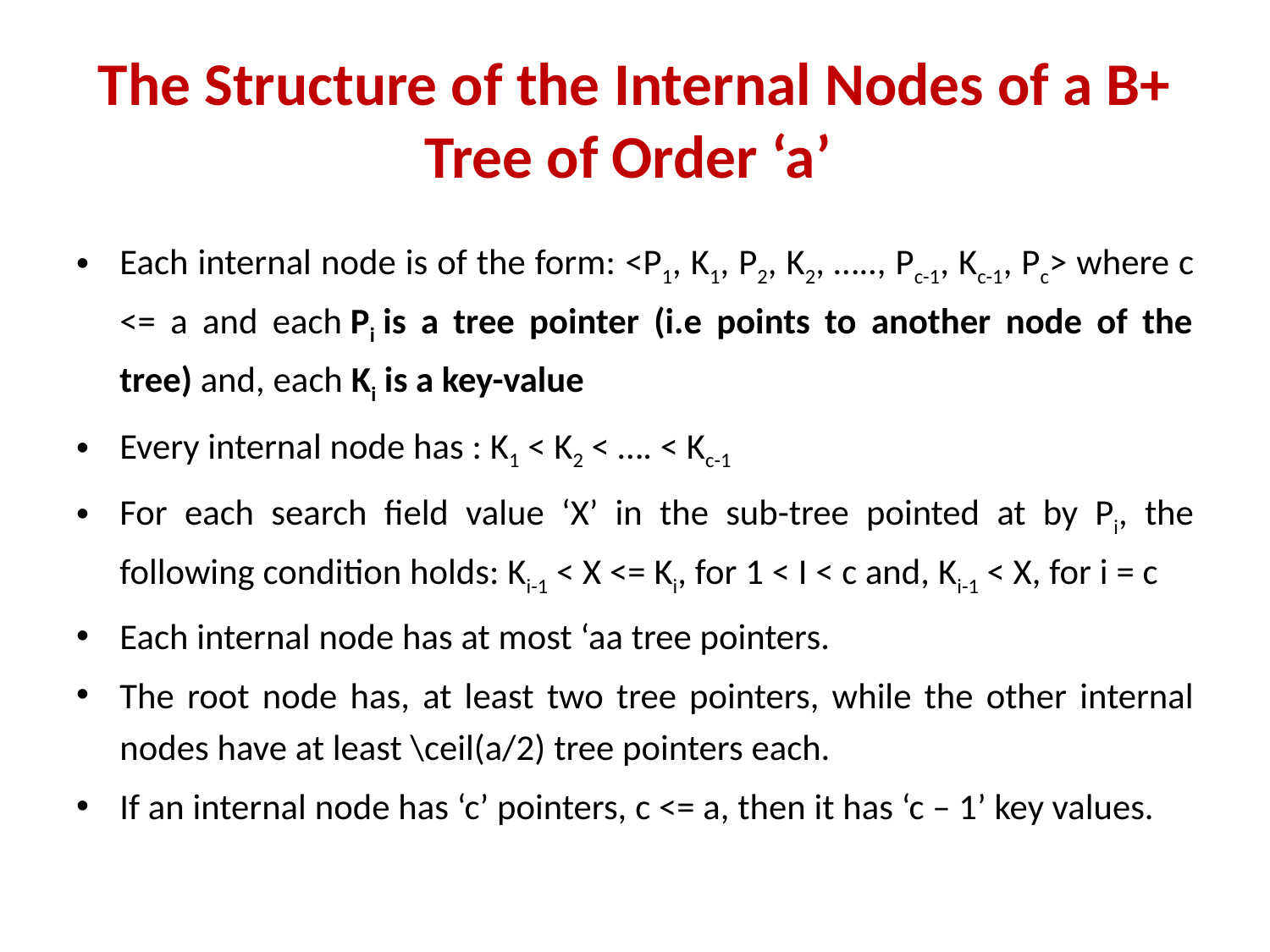

# The Structure of the Internal Nodes of a B+ Tree of Order ‘a’
Each internal node is of the form: <P1, K1, P2, K2, ….., Pc-1, Kc-1, Pc> where c <= a and each Pi is a tree pointer (i.e points to another node of the tree) and, each Ki is a key-value
Every internal node has : K1 < K2 < …. < Kc-1
For each search field value ‘X’ in the sub-tree pointed at by Pi, the following condition holds: Ki-1 < X <= Ki, for 1 < I < c and, Ki-1 < X, for i = c
Each internal node has at most ‘aa tree pointers.
The root node has, at least two tree pointers, while the other internal nodes have at least \ceil(a/2) tree pointers each.
If an internal node has ‘c’ pointers, c <= a, then it has ‘c – 1’ key values.